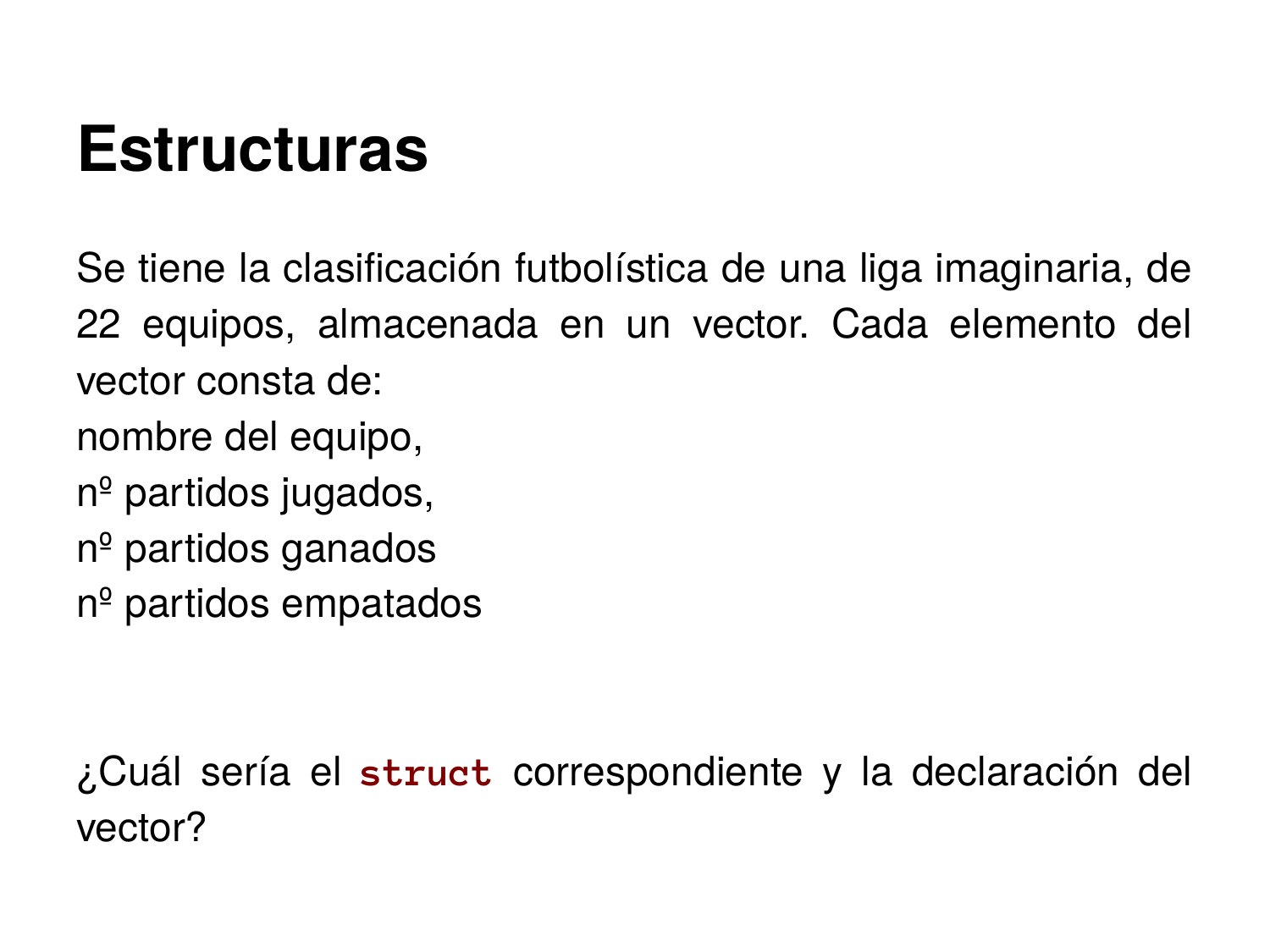

Estructuras
Se tiene la clasificación futbolística de una liga imaginaria, de 22 equipos, almacenada en un vector. Cada elemento del vector consta de:
nombre del equipo,
nº partidos jugados,
nº partidos ganados
nº partidos empatados

¿Cuál sería el struct correspondiente y la declaración del vector?